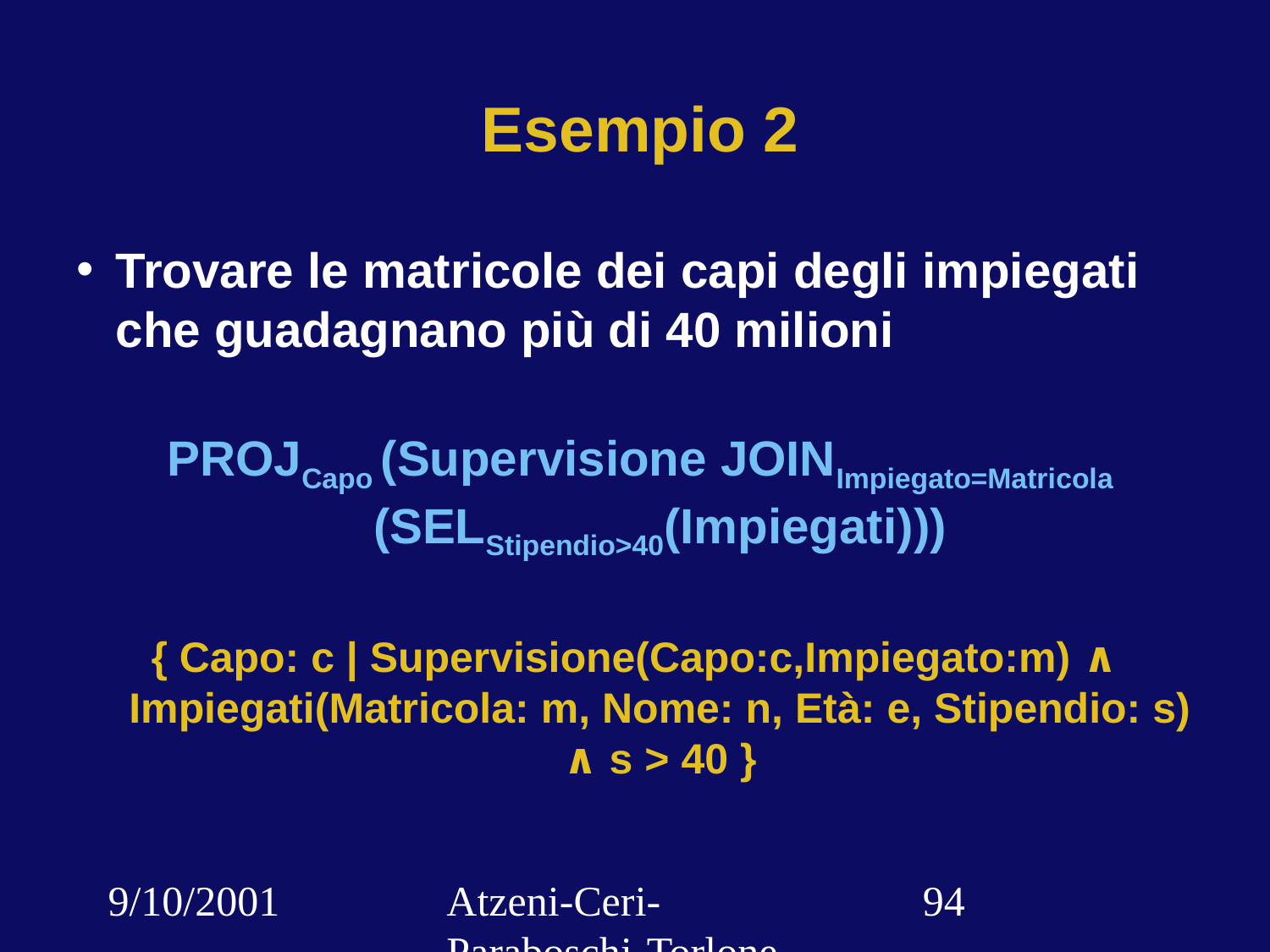

# Esempio 2
Trovare le matricole dei capi degli impiegati che guadagnano più di 40 milioni

PROJCapo (Supervisione JOINImpiegato=Matricola (SELStipendio>40(Impiegati)))

{ Capo: c | Supervisione(Capo:c,Impiegato:m) ∧
Impiegati(Matricola: m, Nome: n, Età: e, Stipendio: s) ∧ s > 40 }

9/10/2001
Atzeni-Ceri-Paraboschi-Torlone, Basi di dati, Capitolo 3
94